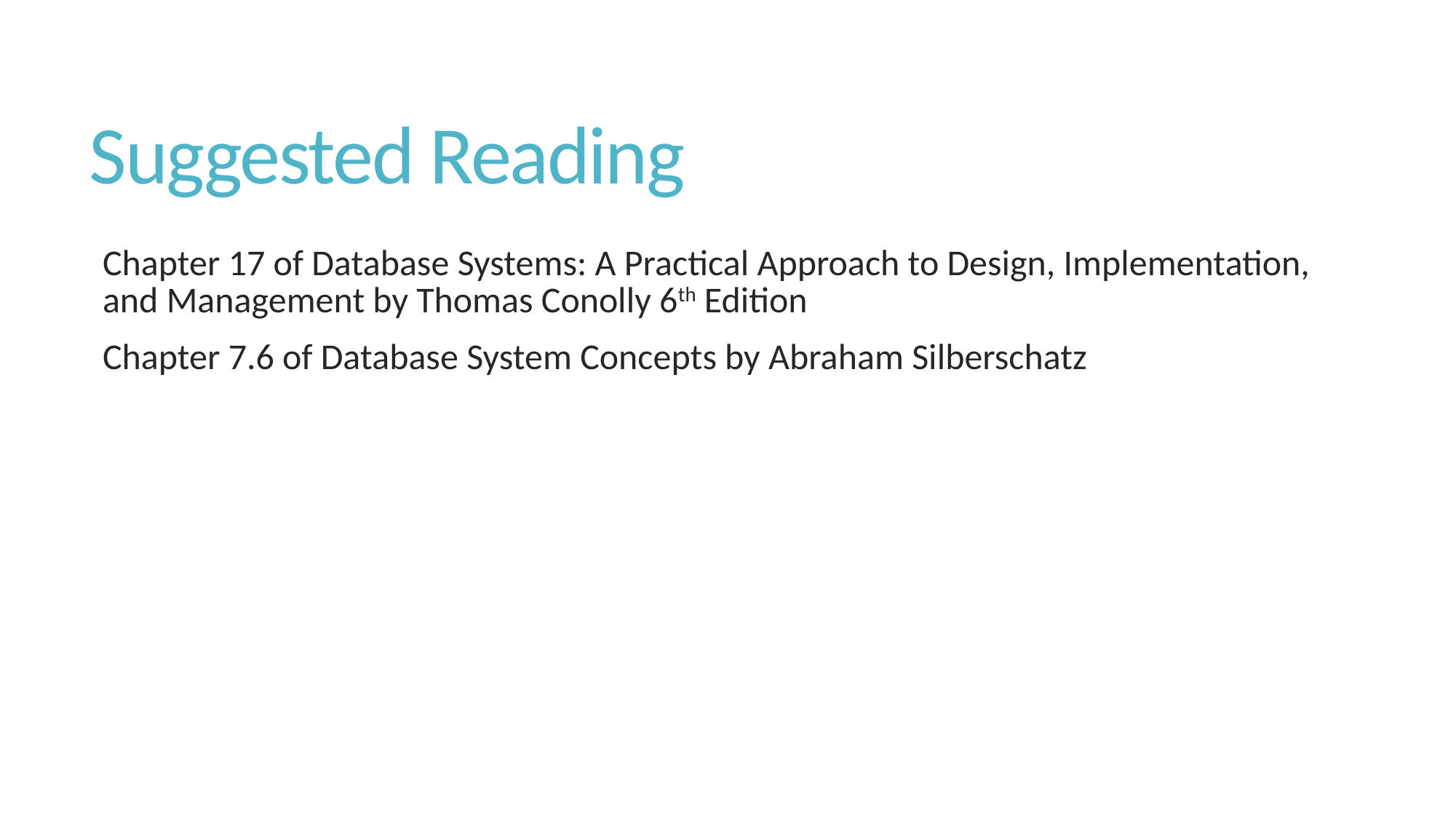

# Suggested Reading
Chapter 17 of Database Systems: A Practical Approach to Design, Implementation, and Management by Thomas Conolly 6th Edition
Chapter 7.6 of Database System Concepts by Abraham Silberschatz